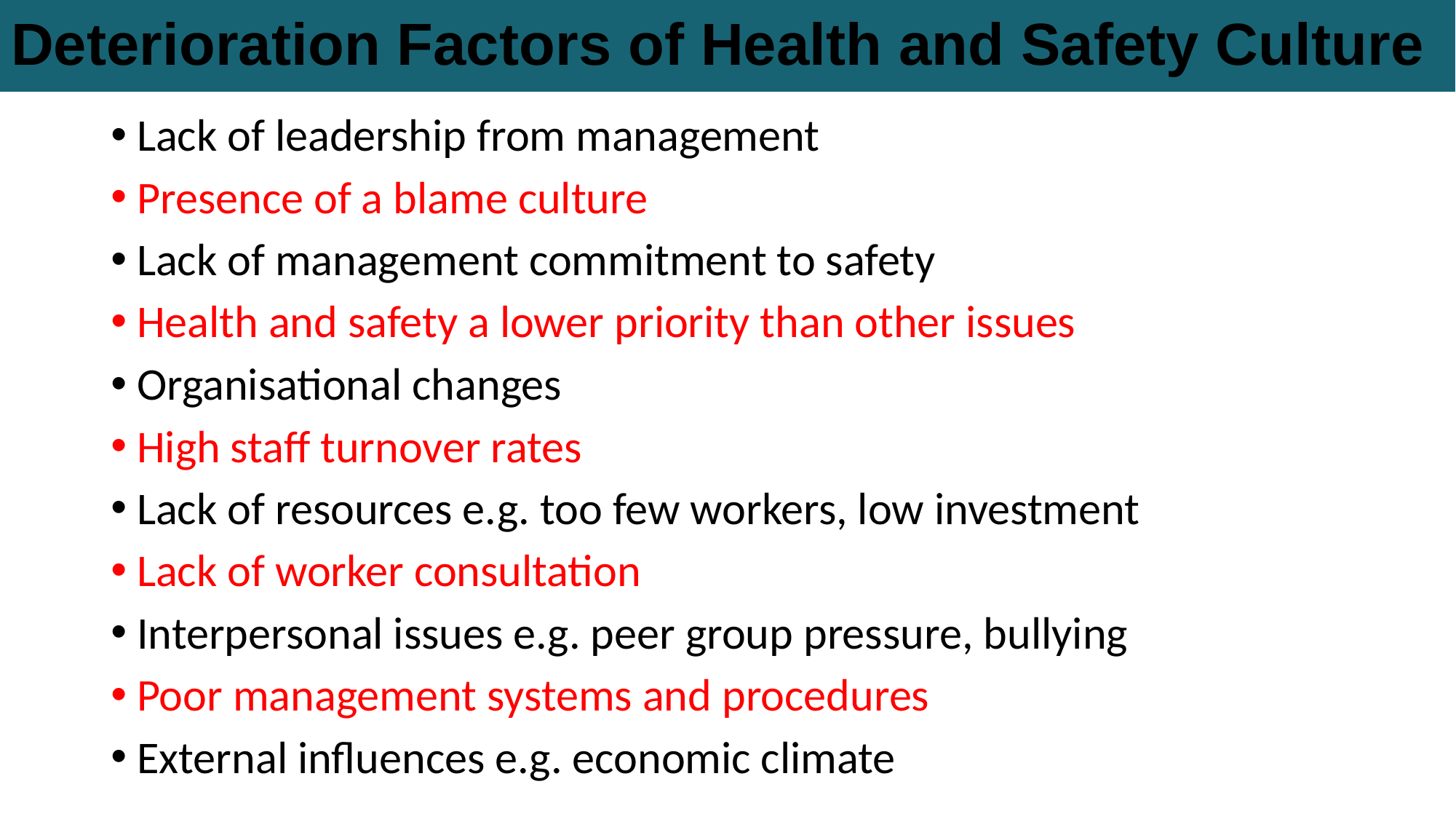

# Deterioration Factors of Health and Safety Culture
Lack of leadership from management
Presence of a blame culture
Lack of management commitment to safety
Health and safety a lower priority than other issues
Organisational changes
High staff turnover rates
Lack of resources e.g. too few workers, low investment
Lack of worker consultation
Interpersonal issues e.g. peer group pressure, bullying
Poor management systems and procedures
External influences e.g. economic climate